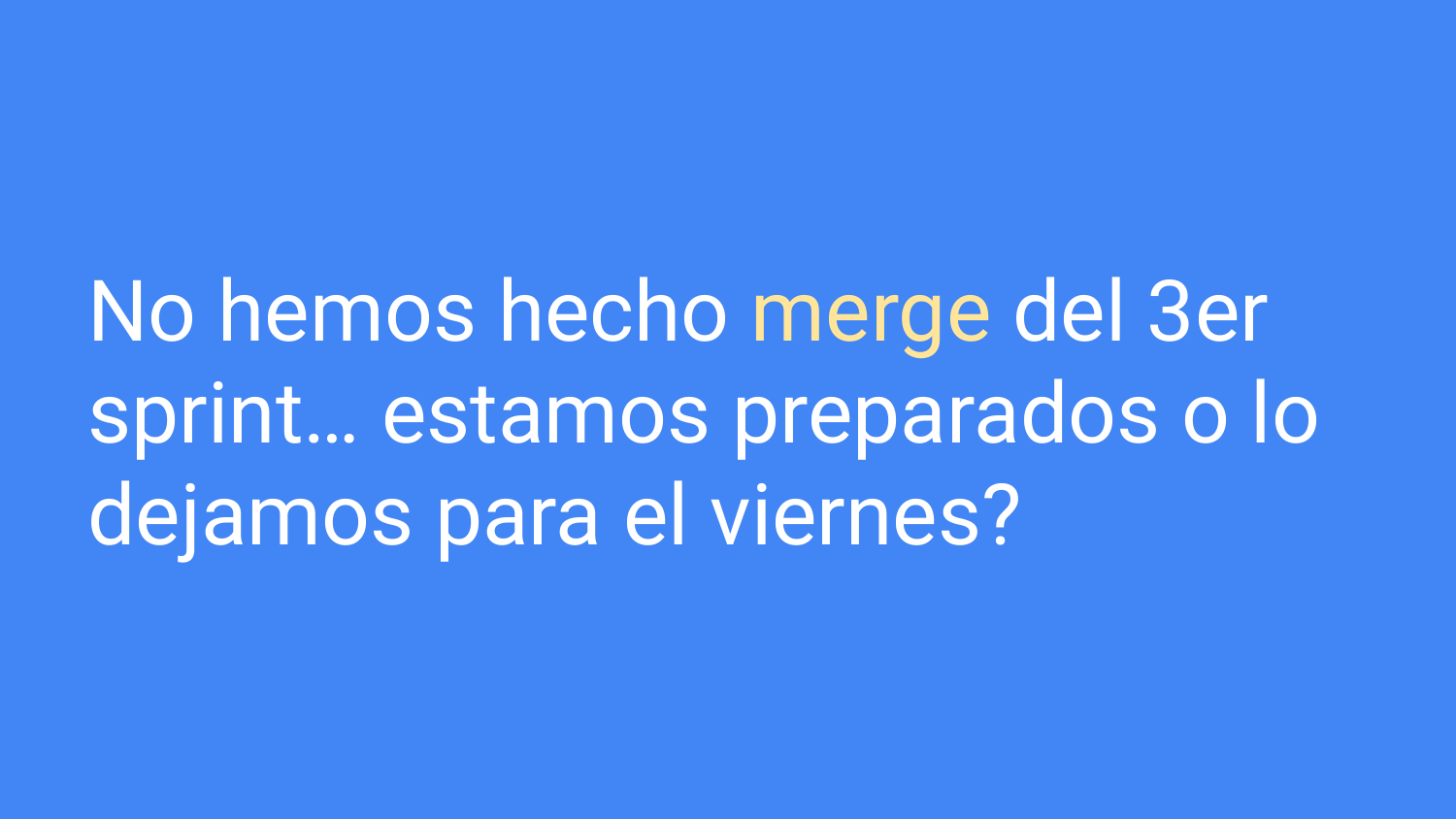

# No hemos hecho merge del 3er sprint… estamos preparados o lo dejamos para el viernes?